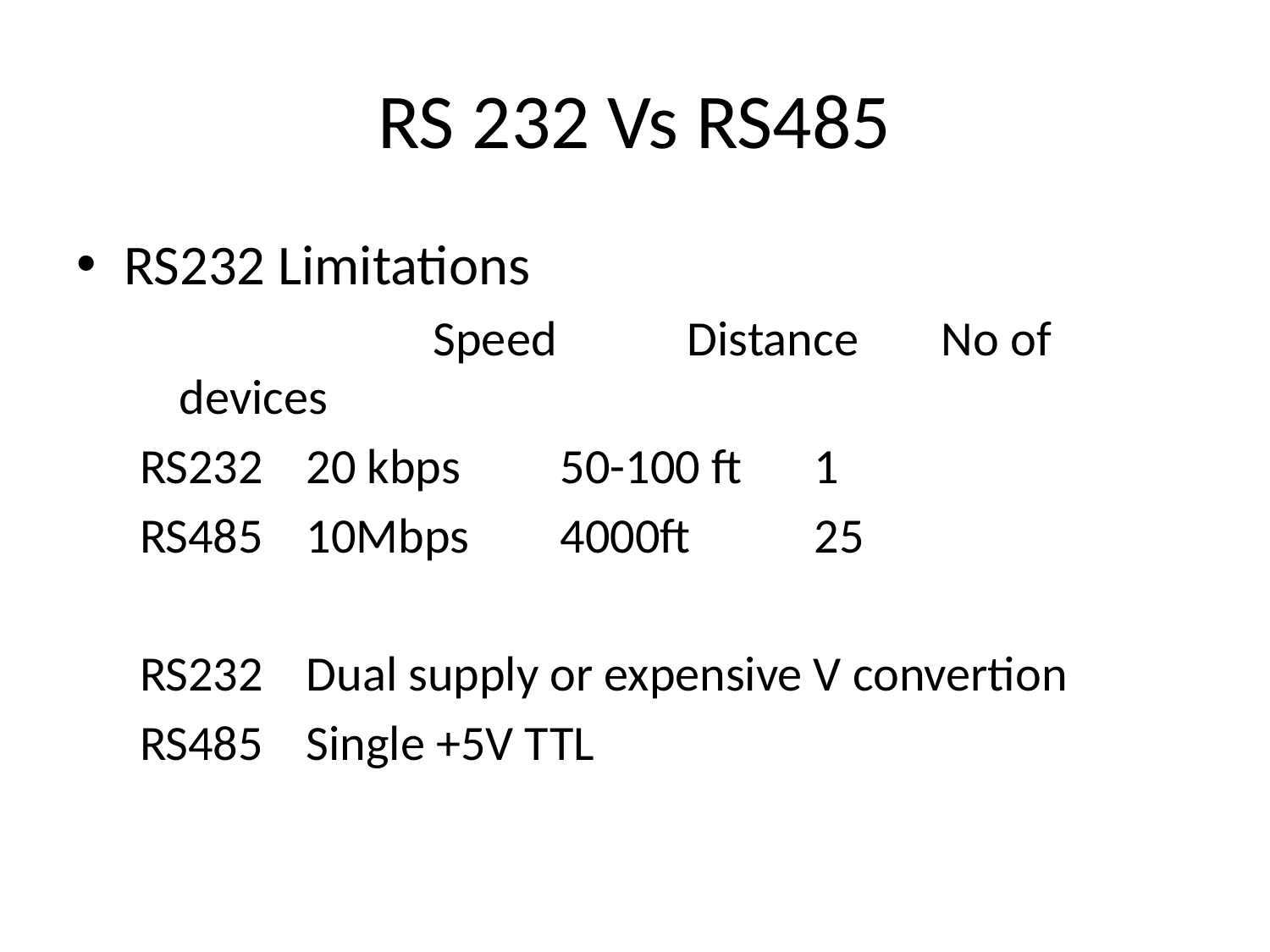

# RS 232 Vs RS485
RS232 Limitations
			Speed		Distance	No of devices
RS232	20 kbps	50-100 ft	1
RS485	10Mbps	4000ft	25

RS232	Dual supply or expensive V convertion
RS485	Single +5V TTL